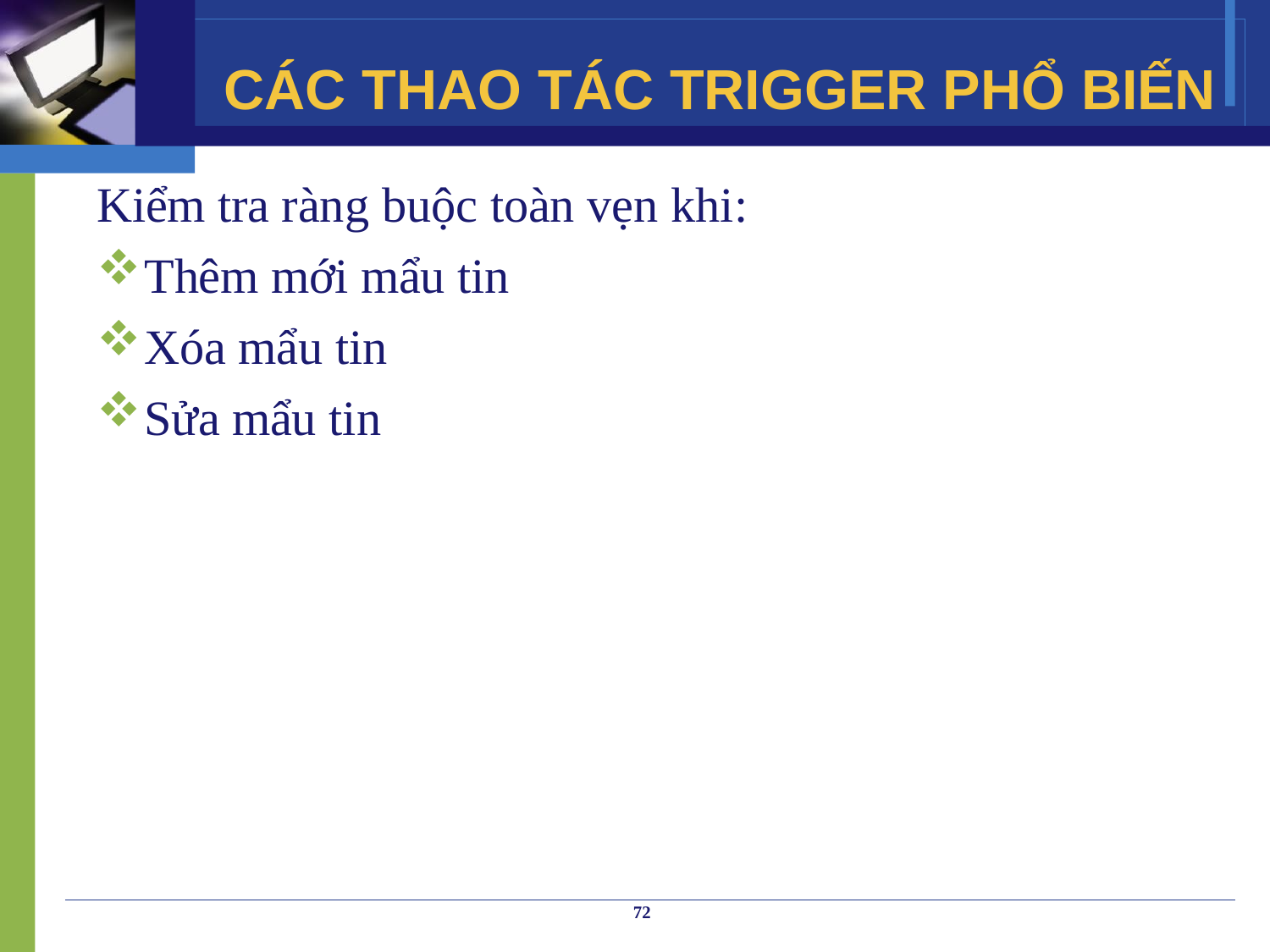

# CÁC THAO TÁC TRIGGER PHỔ BIẾN
Kiểm tra ràng buộc toàn vẹn khi:
Thêm mới mẩu tin
Xóa mẩu tin
Sửa mẩu tin
72